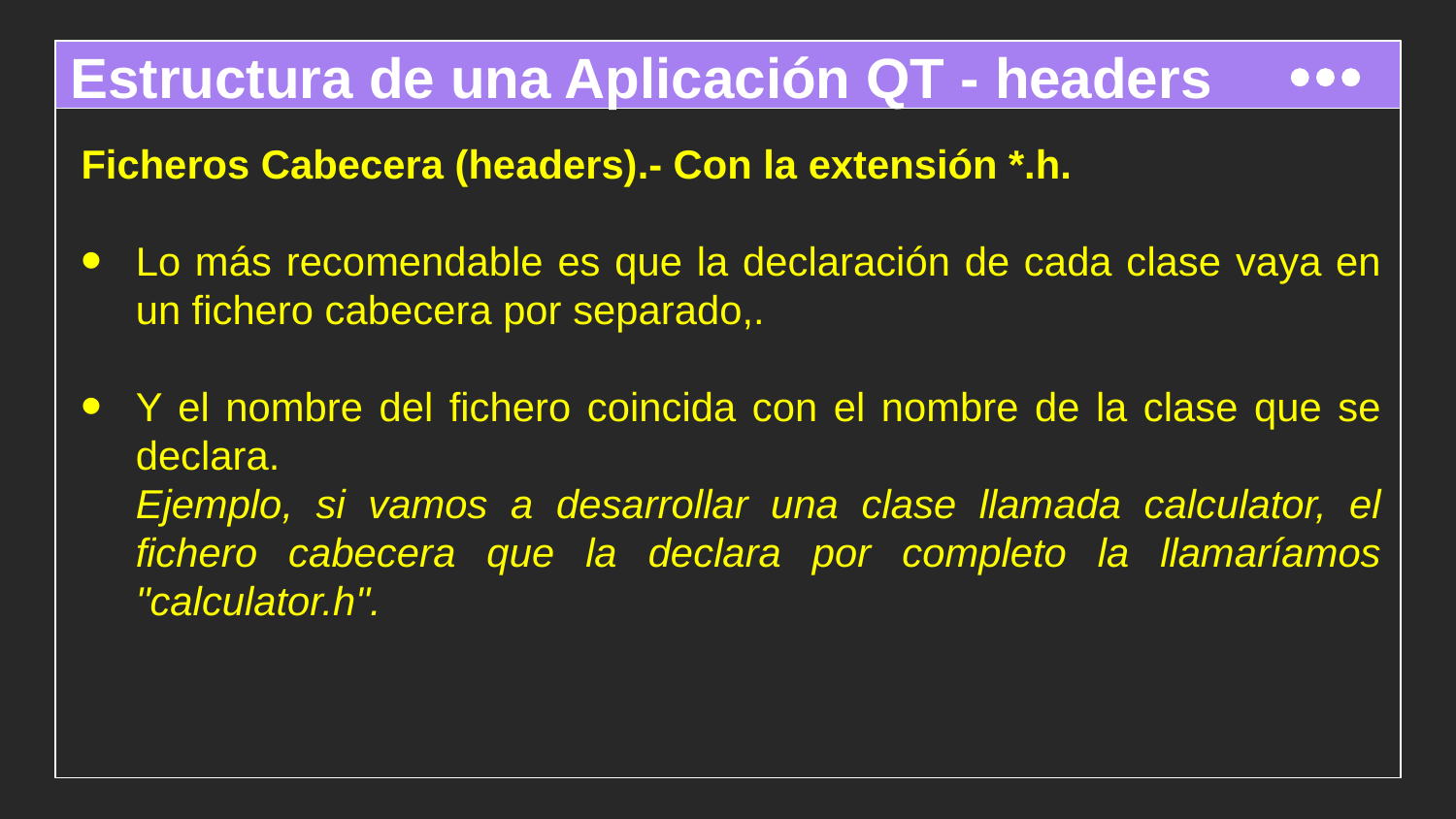

# Estructura de una Aplicación QT - headers

Ficheros Cabecera (headers).- Con la extensión *.h.

Lo más recomendable es que la declaración de cada clase vaya en un fichero cabecera por separado,.

Y el nombre del fichero coincida con el nombre de la clase que se declara.
Ejemplo, si vamos a desarrollar una clase llamada calculator, el fichero cabecera que la declara por completo la llamaríamos "calculator.h".